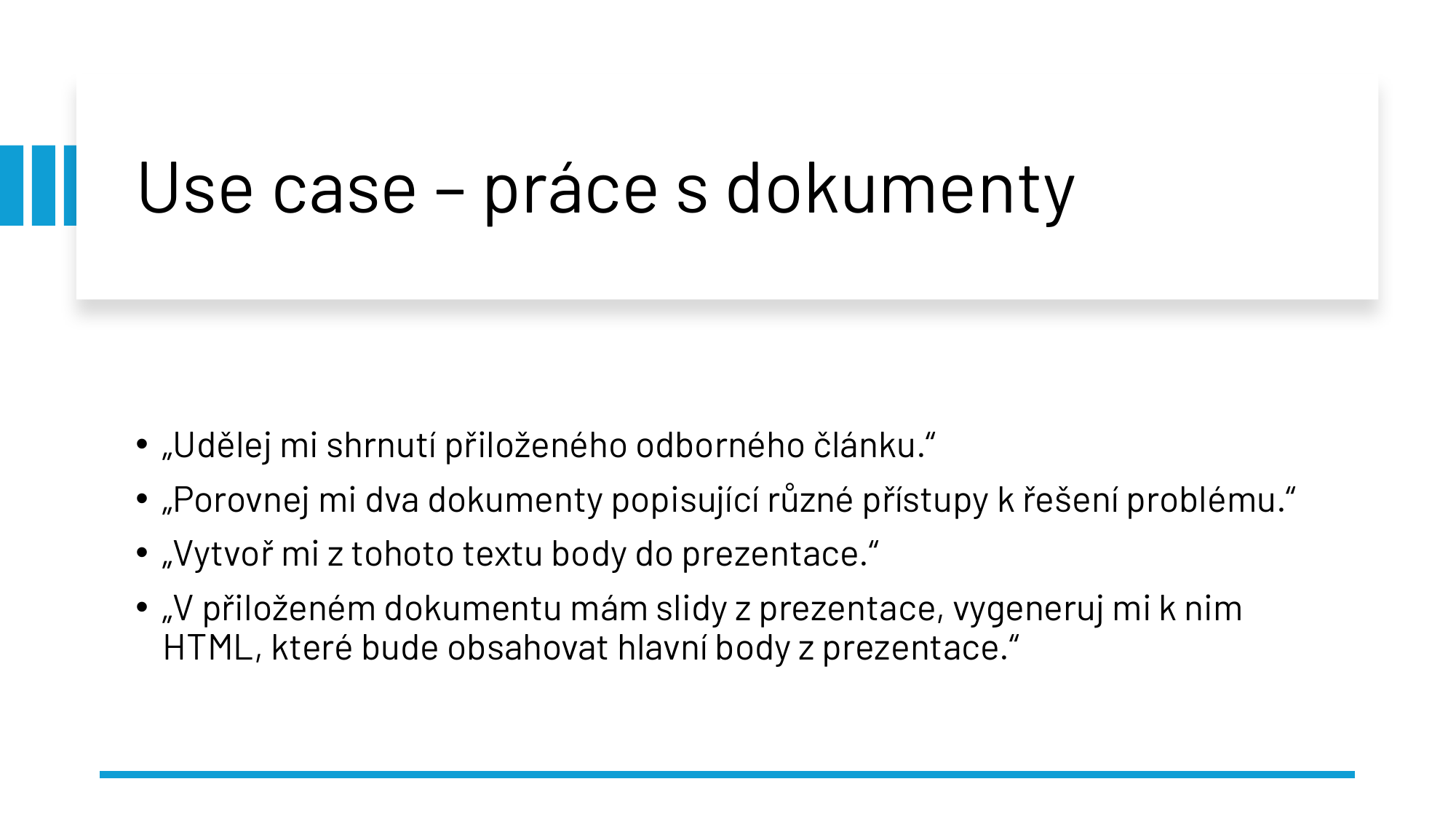

# Use case – práce s dokumenty

„Udělej mi shrnutí přiloženého odborného článku.“
„Porovnej mi dva dokumenty popisující různé přístupy k řešení problému.“
„Vytvoř mi z tohoto textu body do prezentace.“
„V přiloženém dokumentu mám slidy z prezentace, vygeneruj mi k nim HTML, které bude obsahovat hlavní body z prezentace.“